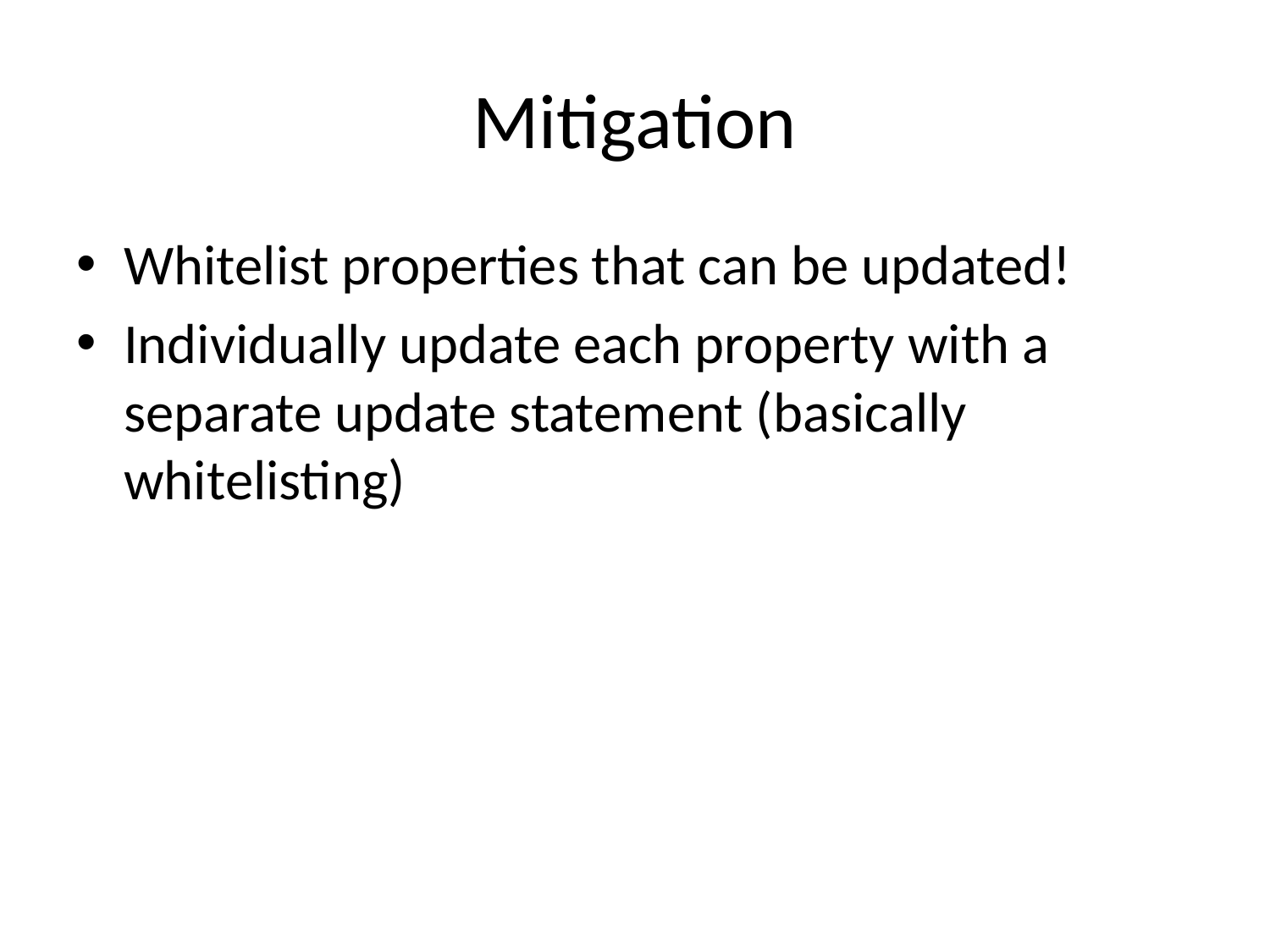

# Mitigation
Whitelist properties that can be updated!
Individually update each property with a separate update statement (basically whitelisting)